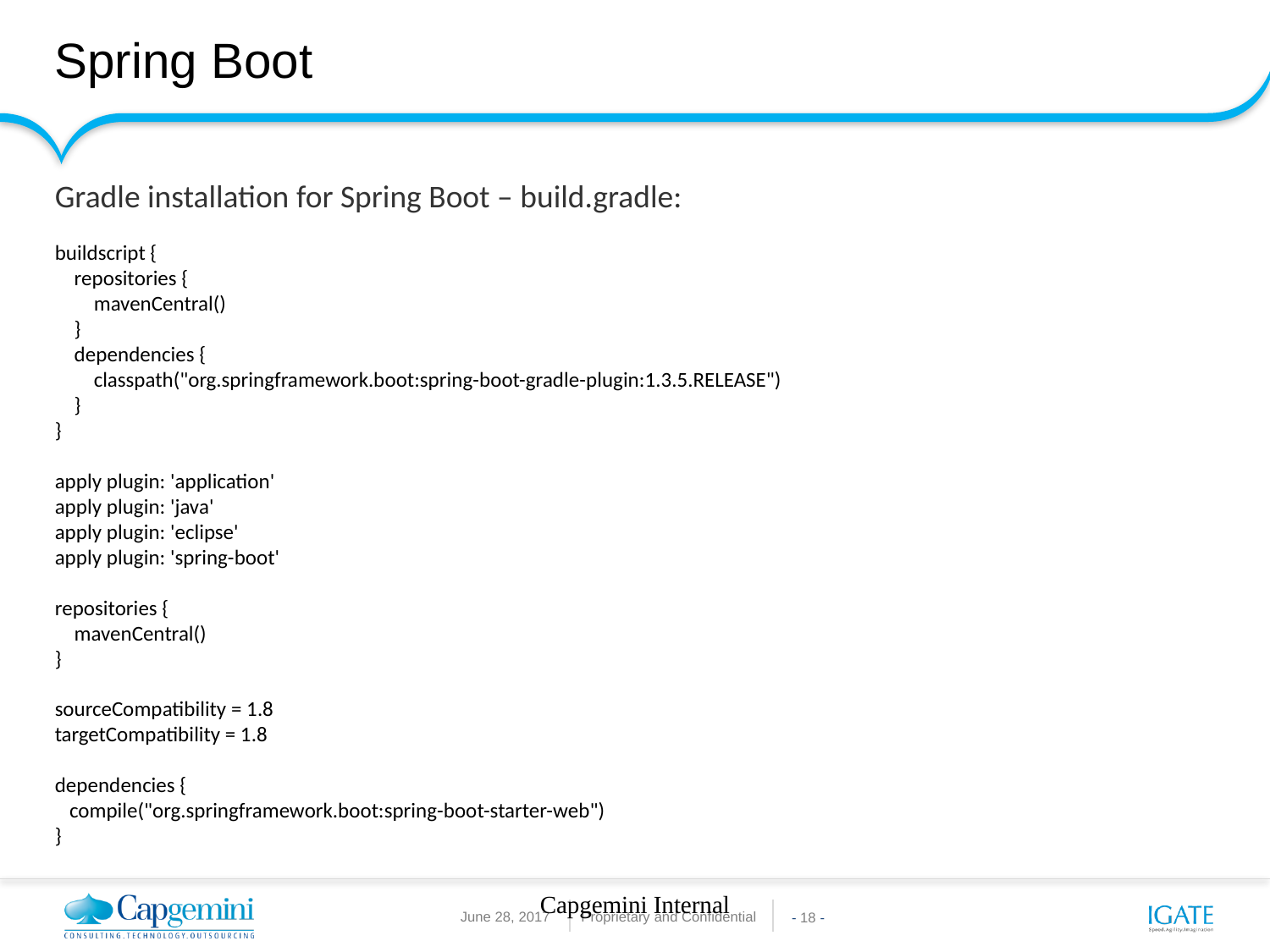

Spring Boot
Gradle installation for Spring Boot – build.gradle:

buildscript {
    repositories {
        mavenCentral()
    }
    dependencies {
        classpath("org.springframework.boot:spring-boot-gradle-plugin:1.3.5.RELEASE")
    }
}

apply plugin: 'application'
apply plugin: 'java'
apply plugin: 'eclipse'
apply plugin: 'spring-boot'

repositories {
    mavenCentral()
}

sourceCompatibility = 1.8
targetCompatibility = 1.8

dependencies {
   compile("org.springframework.boot:spring-boot-starter-web")
}

Capgemini Internal